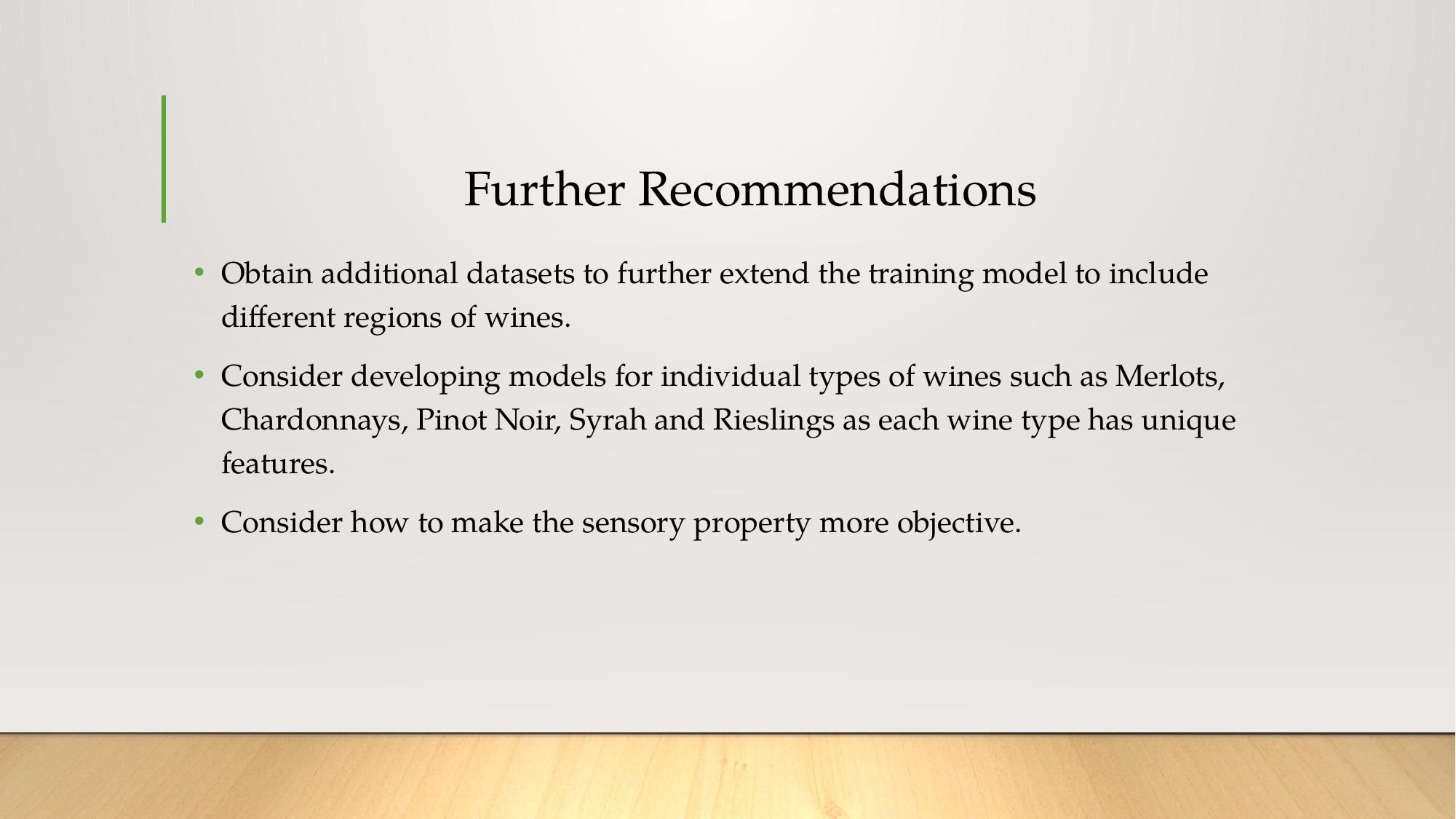

# Further Recommendations
Obtain additional datasets to further extend the training model to include different regions of wines.
Consider developing models for individual types of wines such as Merlots, Chardonnays, Pinot Noir, Syrah and Rieslings as each wine type has unique features.
Consider how to make the sensory property more objective.